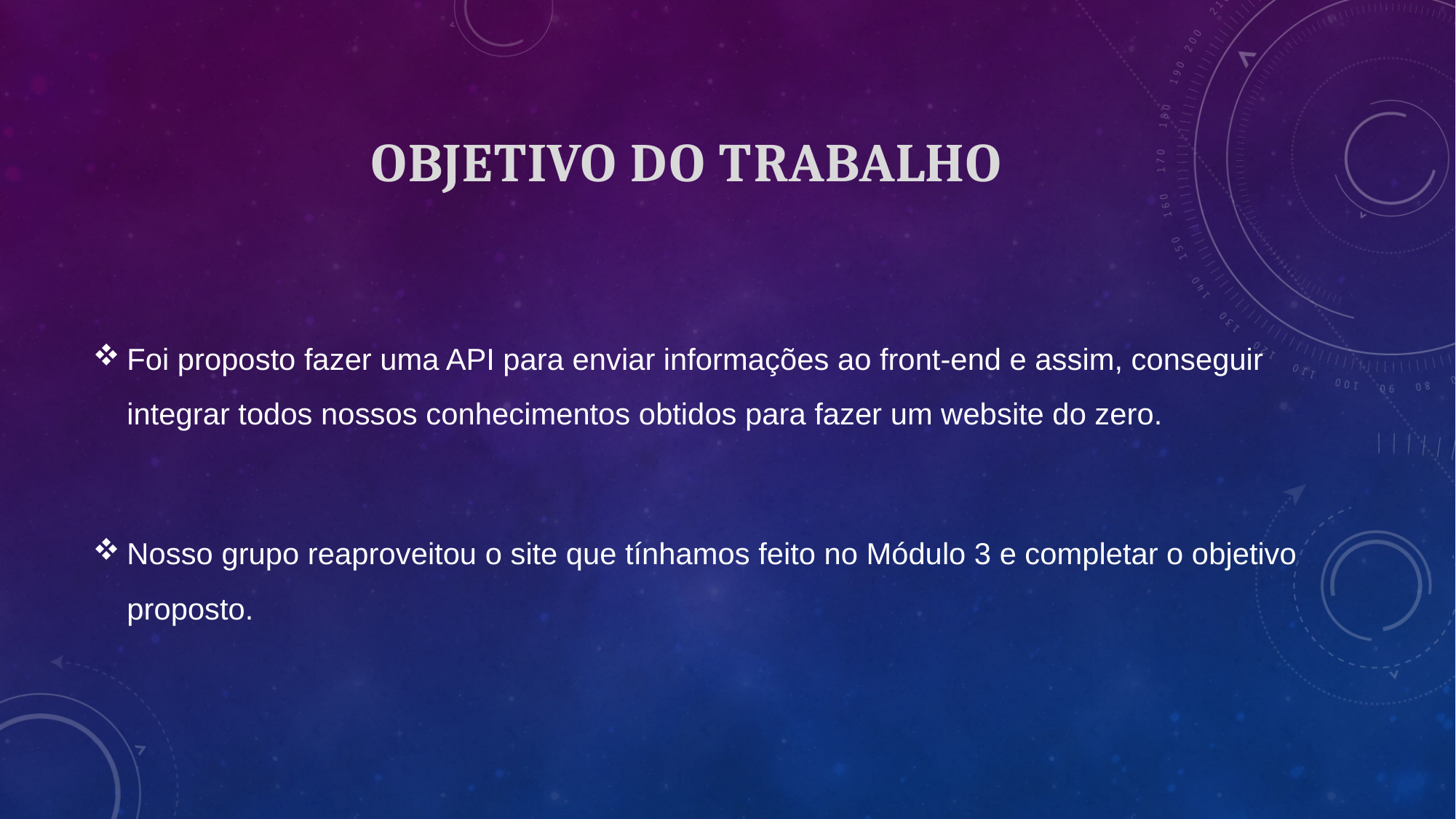

# Objetivo do trabalho
Foi proposto fazer uma API para enviar informações ao front-end e assim, conseguir integrar todos nossos conhecimentos obtidos para fazer um website do zero.

Nosso grupo reaproveitou o site que tínhamos feito no Módulo 3 e completar o objetivo proposto.